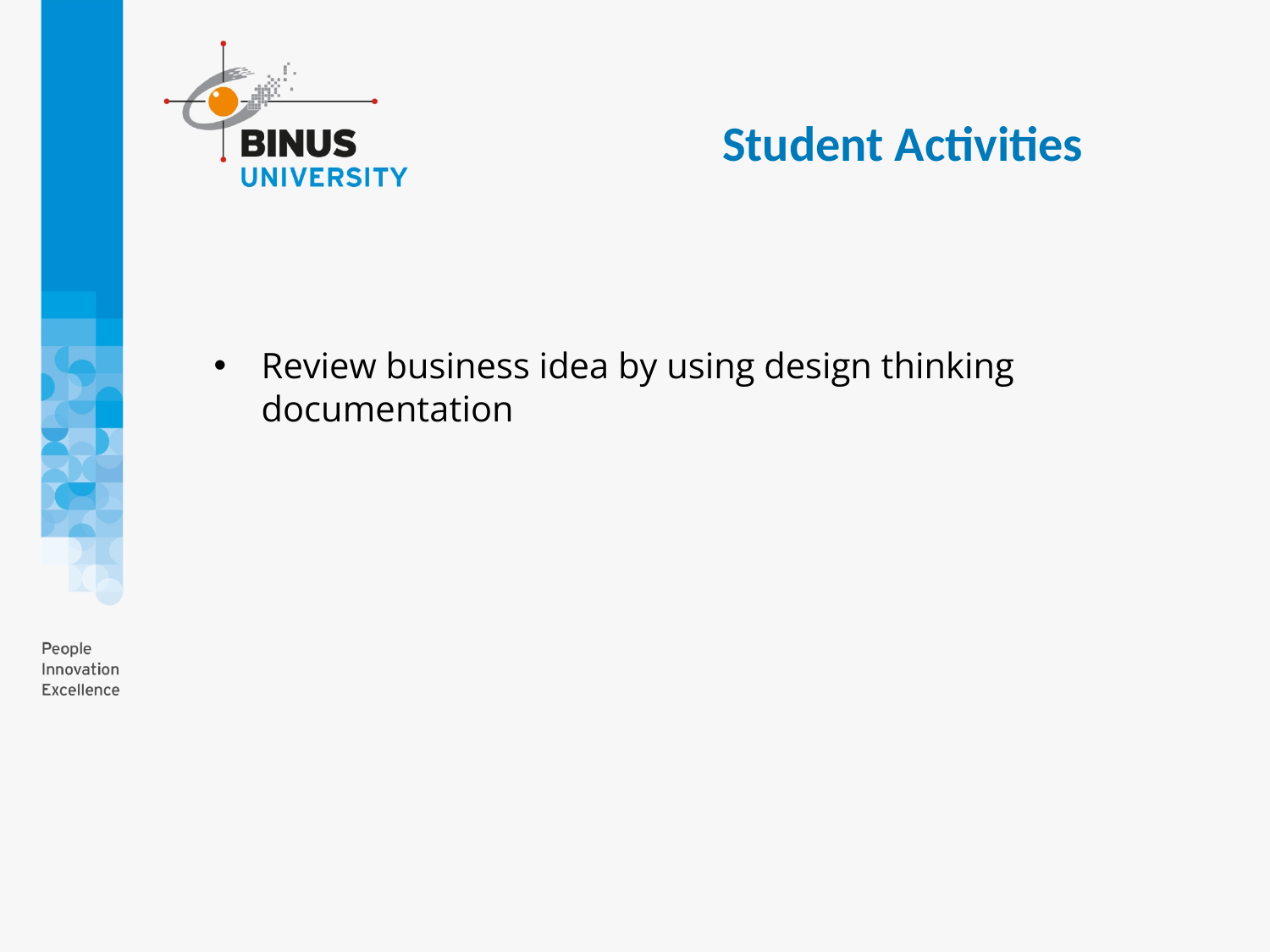

Student Activities
Review business idea by using design thinking documentation